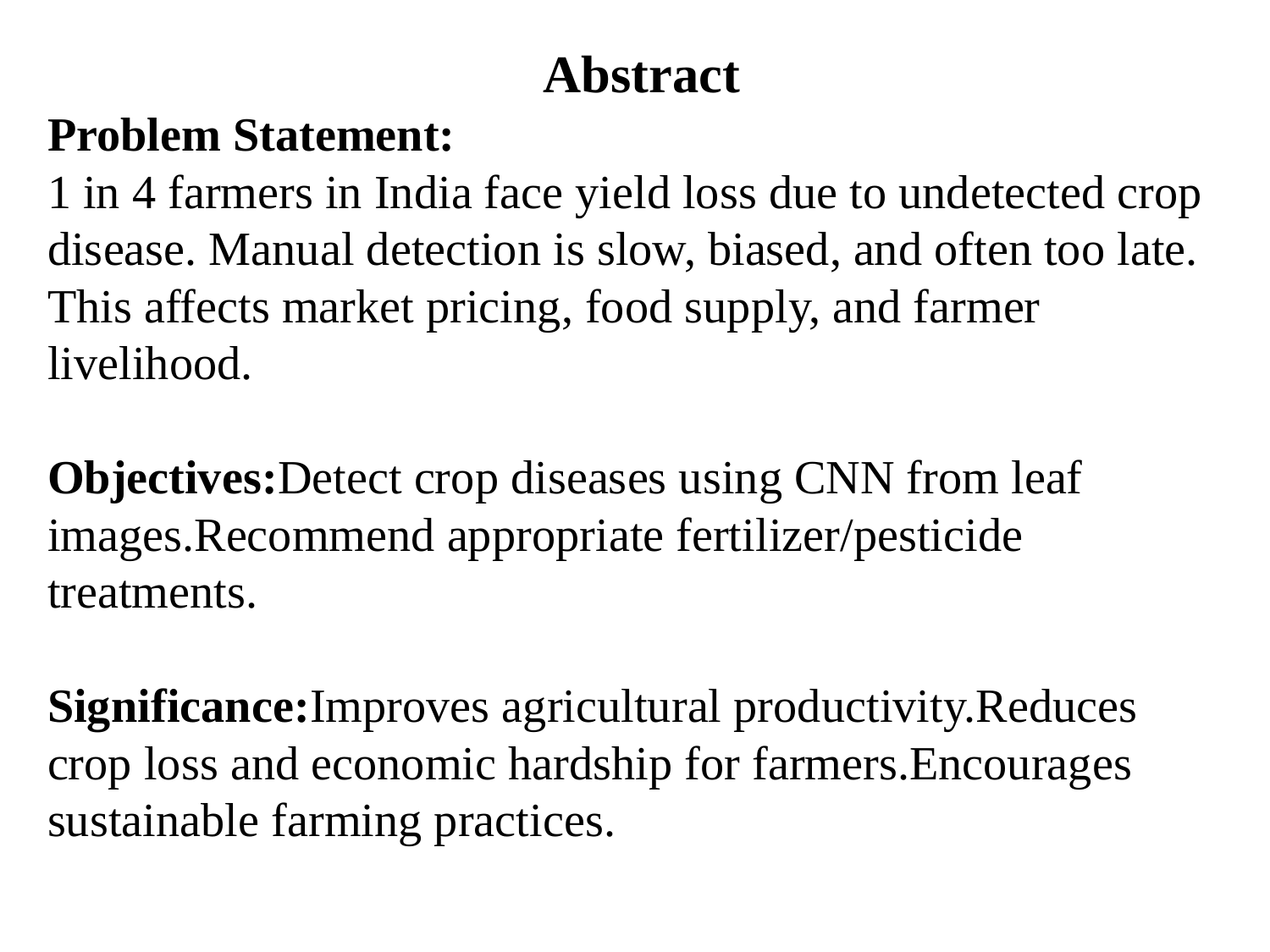

Abstract
Problem Statement:
1 in 4 farmers in India face yield loss due to undetected crop disease. Manual detection is slow, biased, and often too late. This affects market pricing, food supply, and farmer livelihood.

Objectives:Detect crop diseases using CNN from leaf images.Recommend appropriate fertilizer/pesticide treatments.

Significance:Improves agricultural productivity.Reduces crop loss and economic hardship for farmers.Encourages sustainable farming practices.